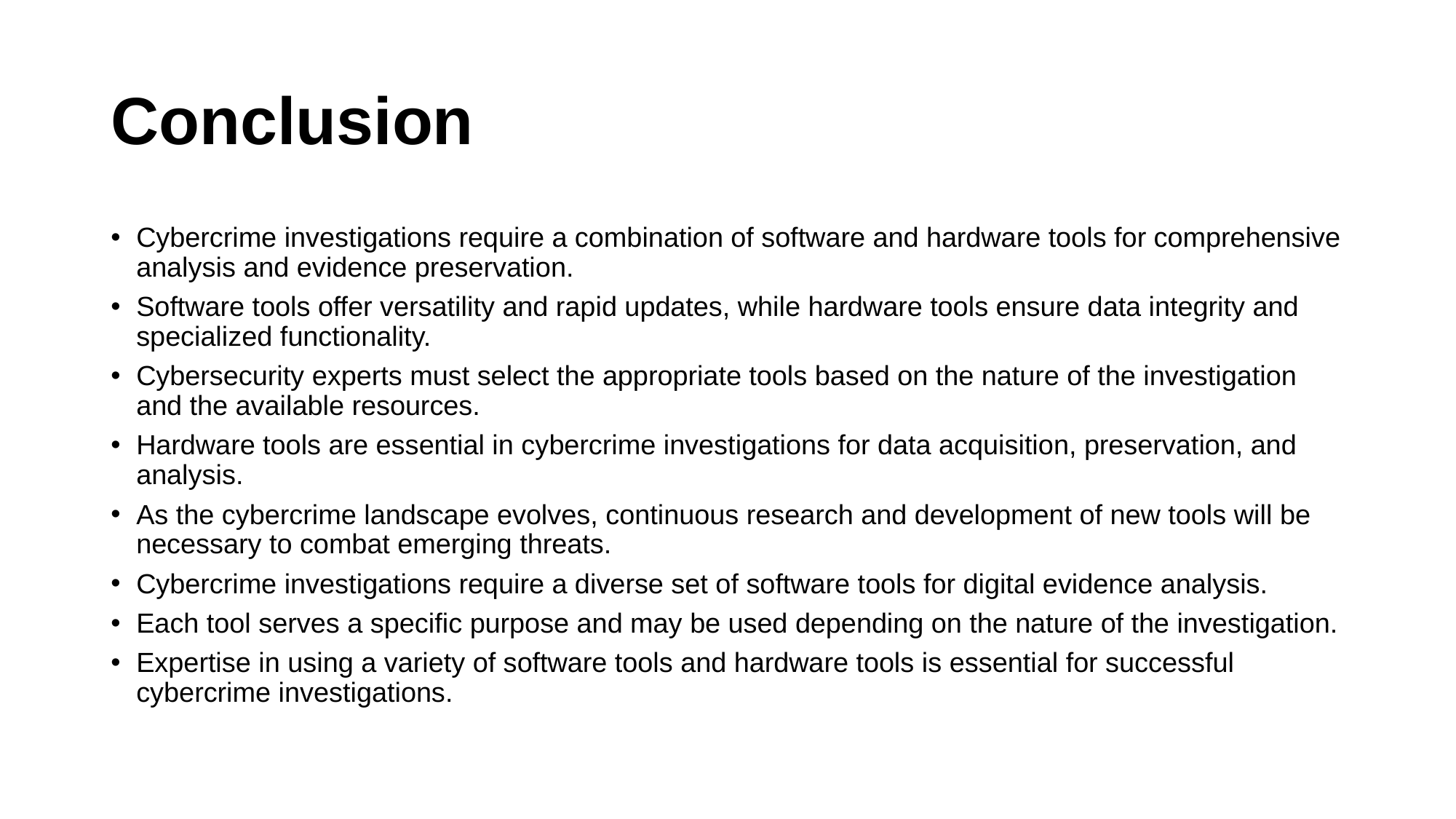

# Conclusion
Cybercrime investigations require a combination of software and hardware tools for comprehensive analysis and evidence preservation.
Software tools offer versatility and rapid updates, while hardware tools ensure data integrity and specialized functionality.
Cybersecurity experts must select the appropriate tools based on the nature of the investigation and the available resources.
Hardware tools are essential in cybercrime investigations for data acquisition, preservation, and analysis.
As the cybercrime landscape evolves, continuous research and development of new tools will be necessary to combat emerging threats.
Cybercrime investigations require a diverse set of software tools for digital evidence analysis.
Each tool serves a specific purpose and may be used depending on the nature of the investigation.
Expertise in using a variety of software tools and hardware tools is essential for successful cybercrime investigations.